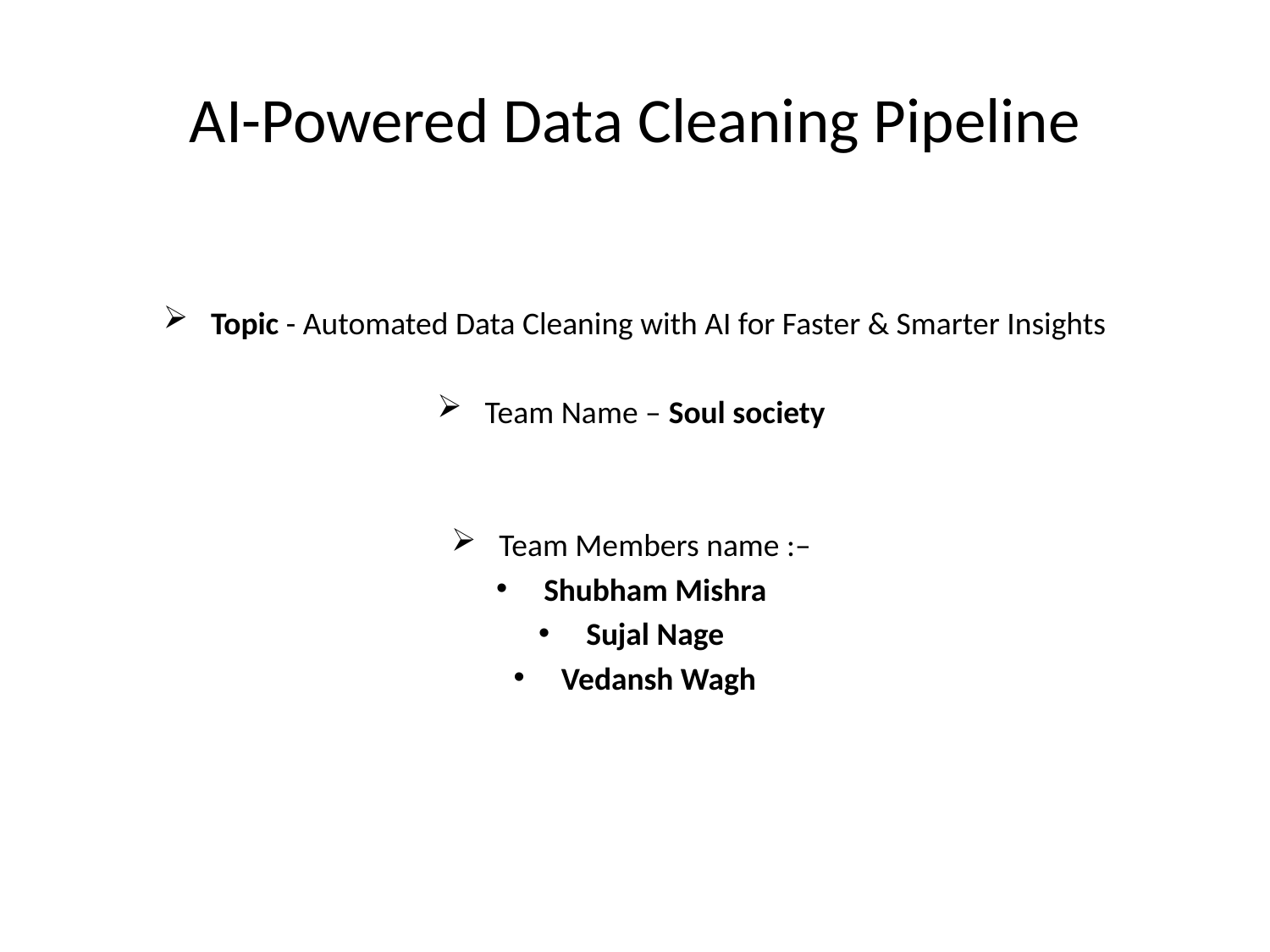

# AI-Powered Data Cleaning Pipeline

Topic - Automated Data Cleaning with AI for Faster & Smarter Insights

Team Name – Soul society

Team Members name :–
Shubham Mishra
Sujal Nage
Vedansh Wagh